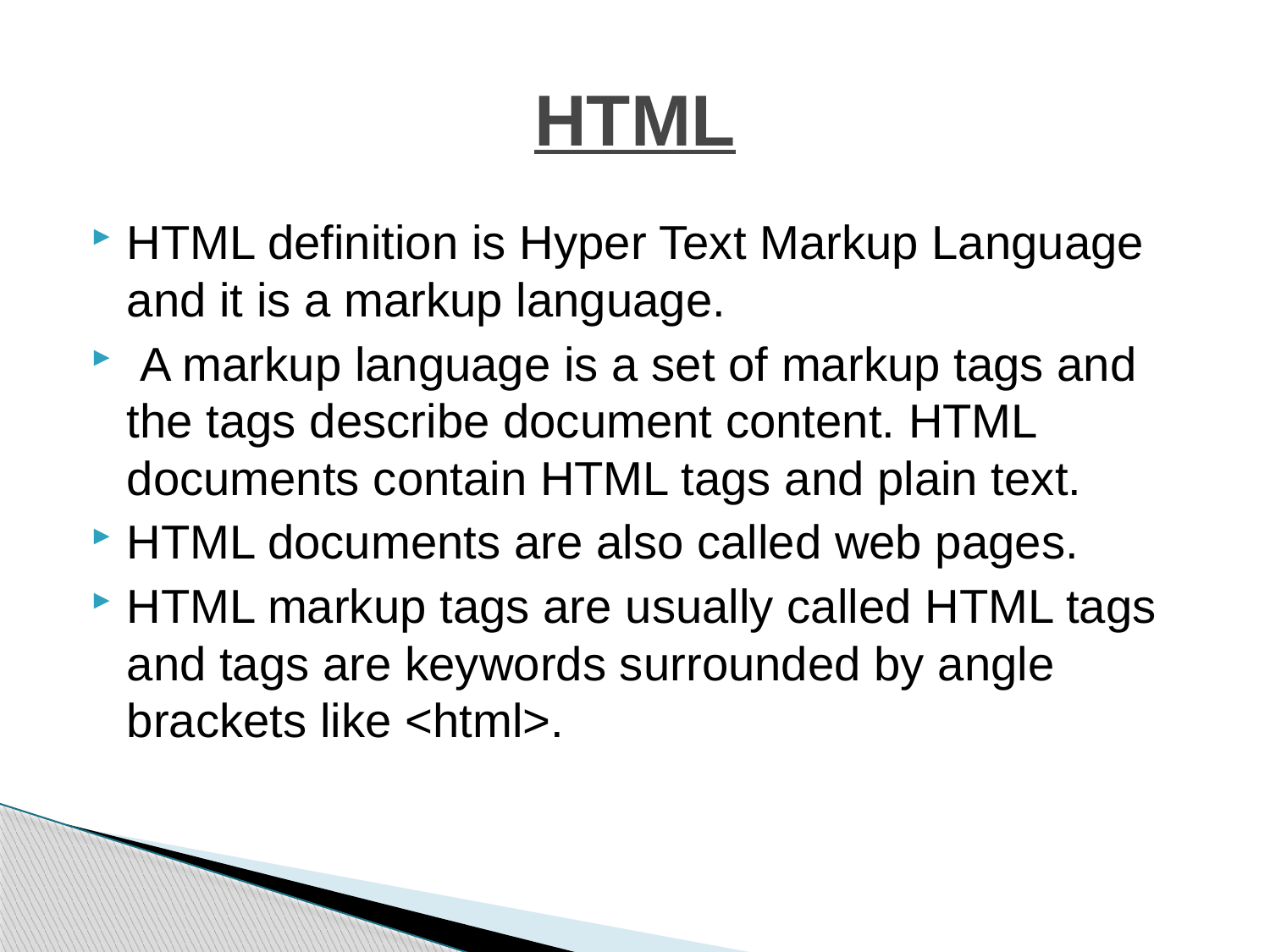

# HTML
HTML definition is Hyper Text Markup Language and it is a markup language.
 A markup language is a set of markup tags and the tags describe document content. HTML documents contain HTML tags and plain text.
HTML documents are also called web pages.
HTML markup tags are usually called HTML tags and tags are keywords surrounded by angle brackets like <html>.